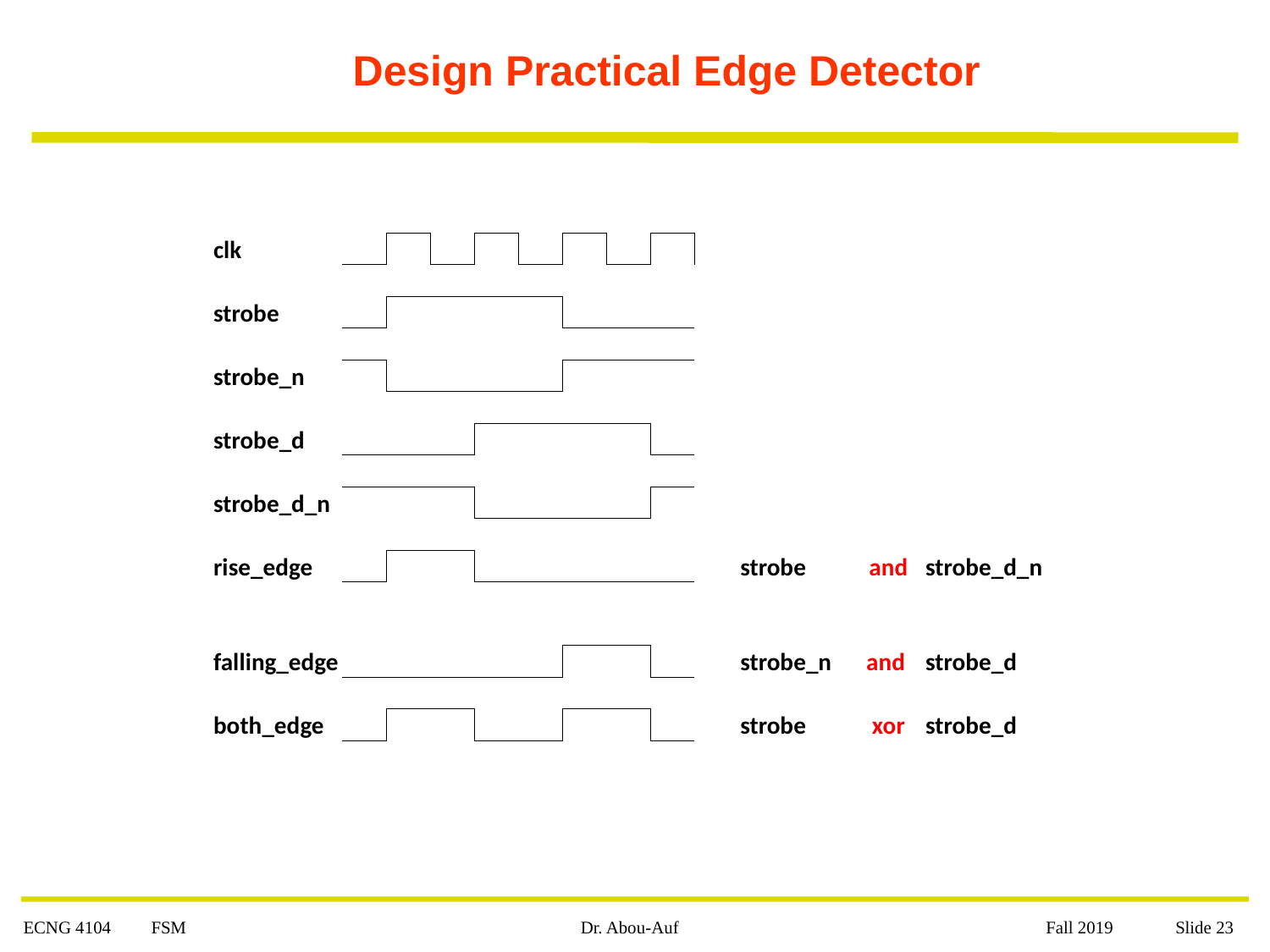

# Design Practical Edge Detector
| clk |  |  |  |  |  |  |  |  |  |  |  |  |
| --- | --- | --- | --- | --- | --- | --- | --- | --- | --- | --- | --- | --- |
|  |  |  |  |  |  |  |  |  |  |  |  |  |
| strobe |  |  |  |  |  |  |  |  |  |  |  |  |
|  |  |  |  |  |  |  |  |  |  |  |  |  |
| strobe\_n |  |  |  |  |  |  |  |  |  |  |  |  |
|  |  |  |  |  |  |  |  |  |  |  |  |  |
| strobe\_d |  |  |  |  |  |  |  |  |  |  |  |  |
|  |  |  |  |  |  |  |  |  |  |  |  |  |
| strobe\_d\_n |  |  |  |  |  |  |  |  |  |  |  |  |
|  |  |  |  |  |  |  |  |  |  |  |  |  |
| rise\_edge |  |  |  |  |  |  |  |  |  | strobe | and | strobe\_d\_n |
|  |  |  |  |  |  |  |  |  |  |  |  |  |
|  |  |  |  |  |  |  |  |  |  |  |  |  |
| falling\_edge |  |  |  |  |  |  |  |  |  | strobe\_n | and | strobe\_d |
|  |  |  |  |  |  |  |  |  |  |  |  |  |
| both\_edge |  |  |  |  |  |  |  |  |  | strobe | xor | strobe\_d |
ECNG 4104         FSM
Dr. Abou-Auf
 Fall 2019              Slide 23